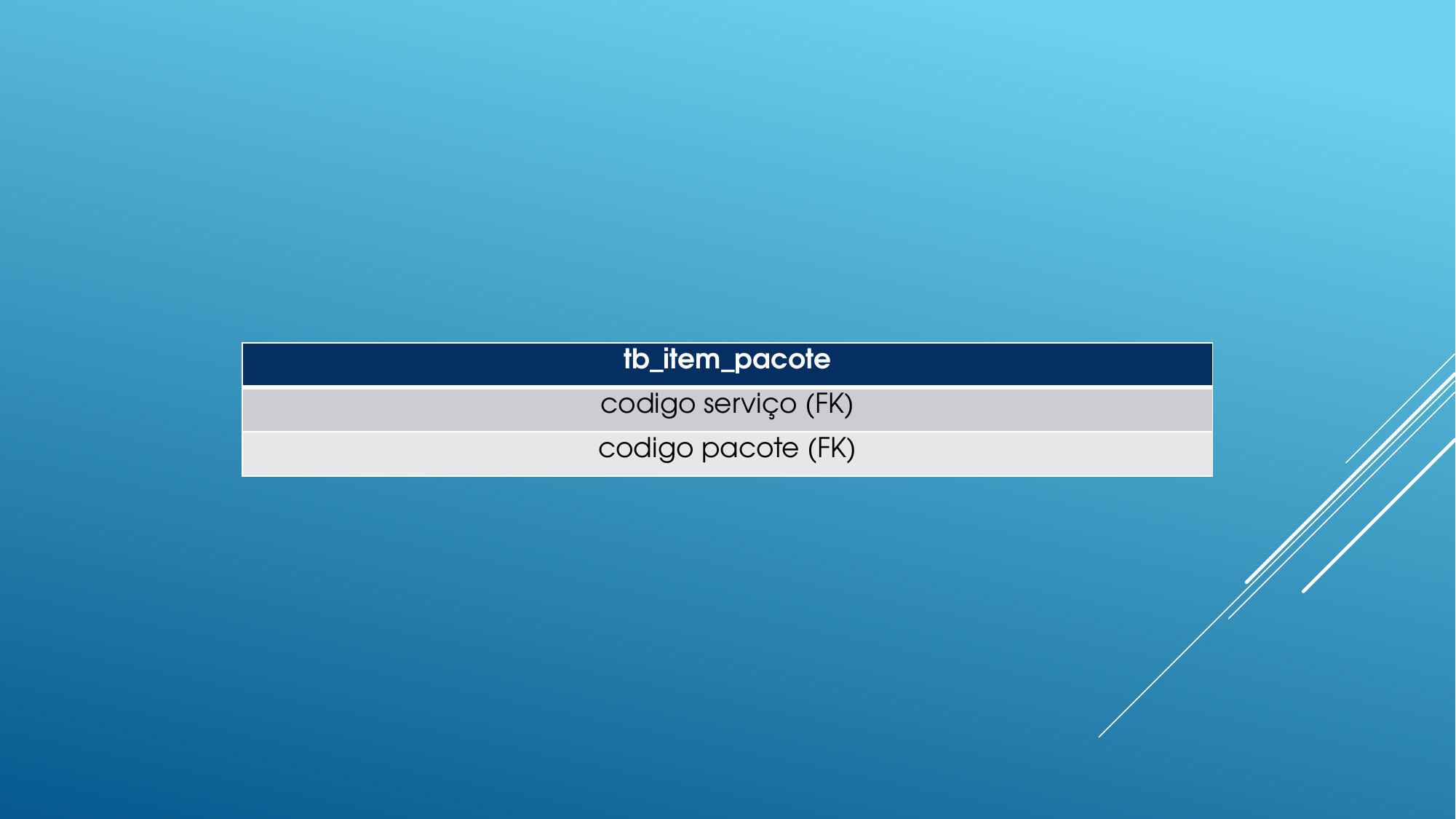

| tb\_item\_pacote |
| --- |
| codigo serviço (FK) |
| codigo pacote (FK) |